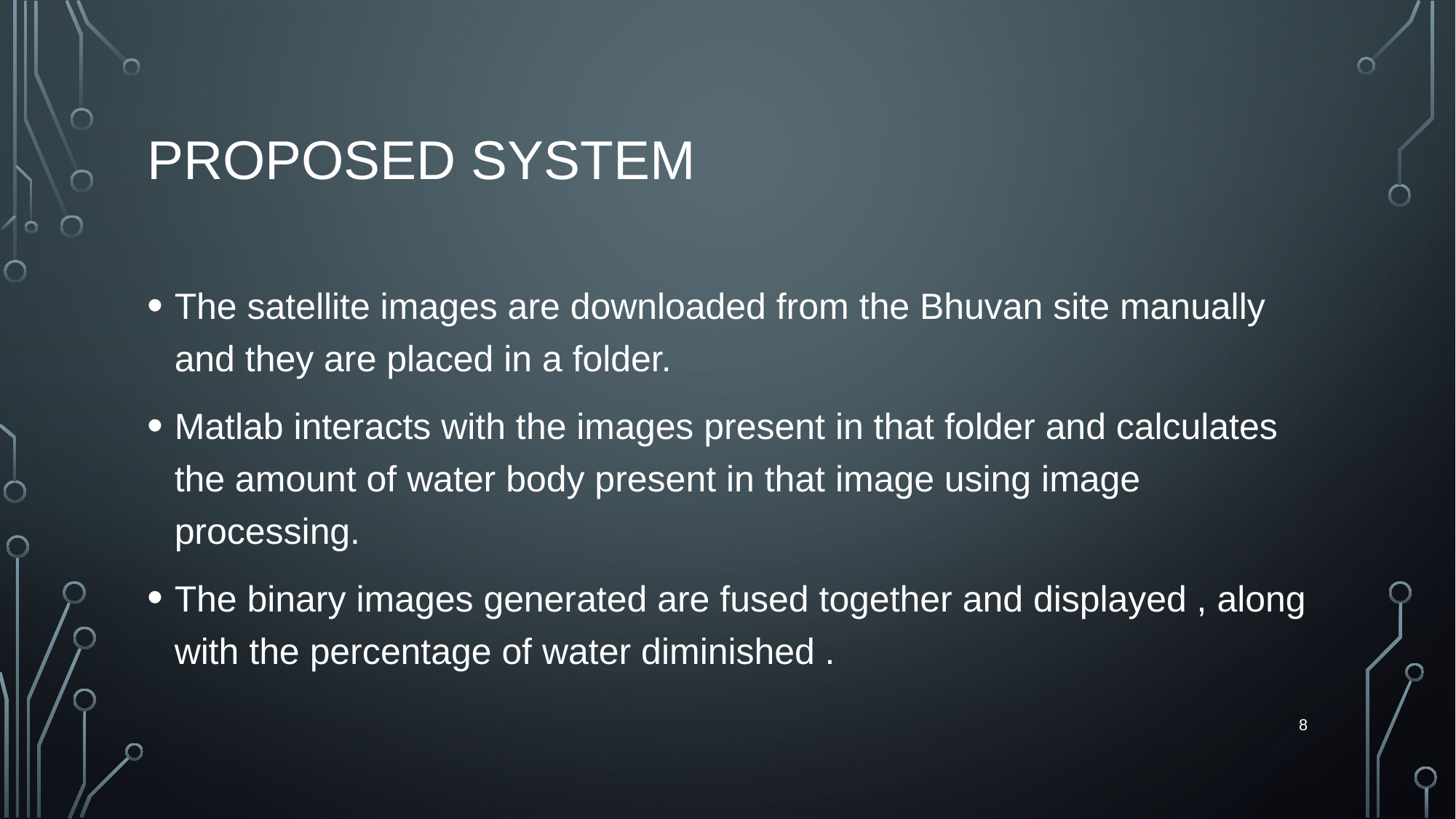

# Proposed System
The satellite images are downloaded from the Bhuvan site manually and they are placed in a folder.
Matlab interacts with the images present in that folder and calculates the amount of water body present in that image using image processing.
The binary images generated are fused together and displayed , along with the percentage of water diminished .
8